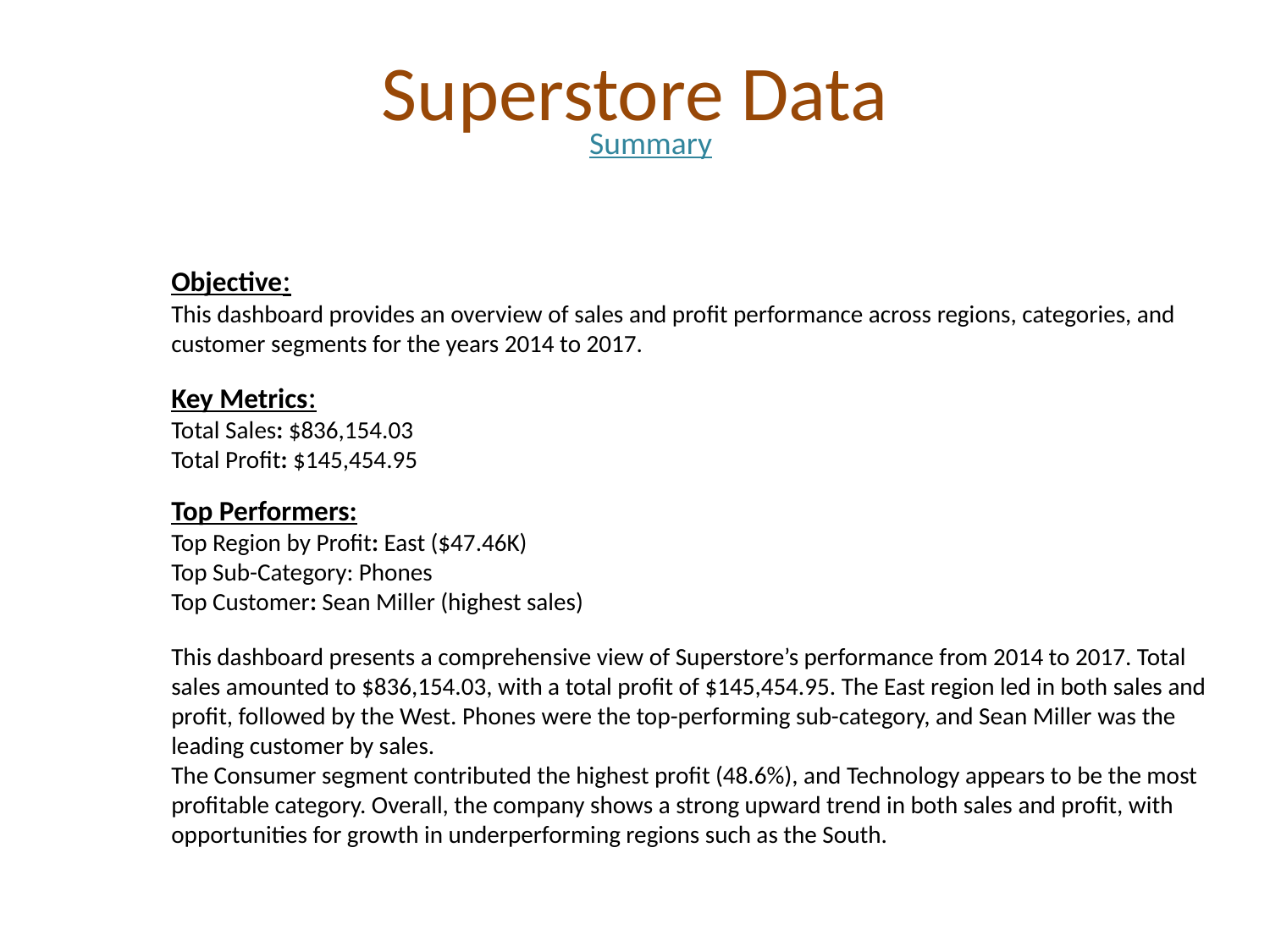

# Superstore Data
Summary
Objective:
This dashboard provides an overview of sales and profit performance across regions, categories, and customer segments for the years 2014 to 2017.
Key Metrics:
Total Sales: $836,154.03
Total Profit: $145,454.95

Top Performers:
Top Region by Profit: East ($47.46K)
Top Sub-Category: Phones
Top Customer: Sean Miller (highest sales)

This dashboard presents a comprehensive view of Superstore’s performance from 2014 to 2017. Total sales amounted to $836,154.03, with a total profit of $145,454.95. The East region led in both sales and profit, followed by the West. Phones were the top-performing sub-category, and Sean Miller was the leading customer by sales.
The Consumer segment contributed the highest profit (48.6%), and Technology appears to be the most profitable category. Overall, the company shows a strong upward trend in both sales and profit, with opportunities for growth in underperforming regions such as the South.